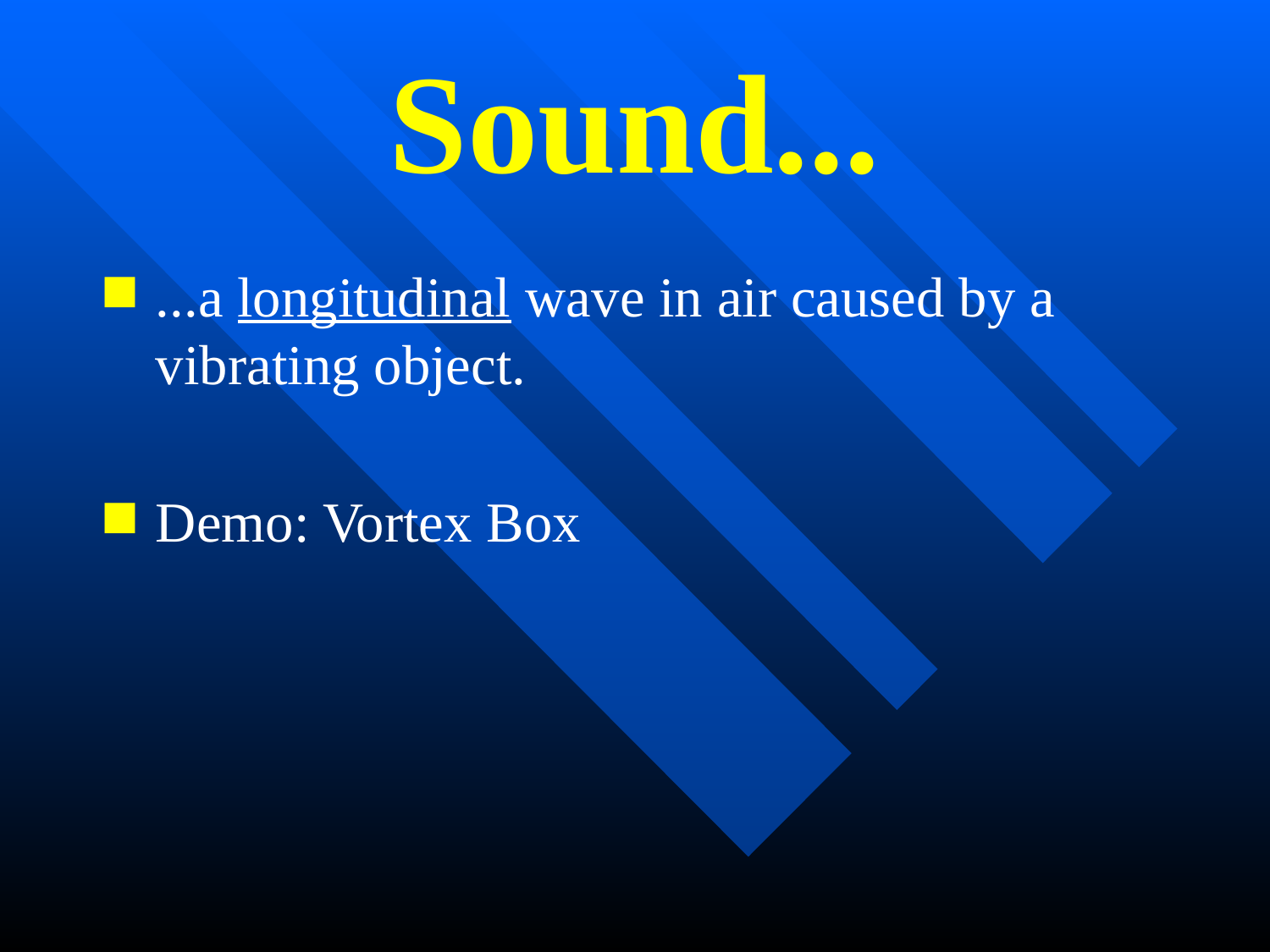

# Sound...
...a longitudinal wave in air caused by a vibrating object.

Demo: Vortex Box